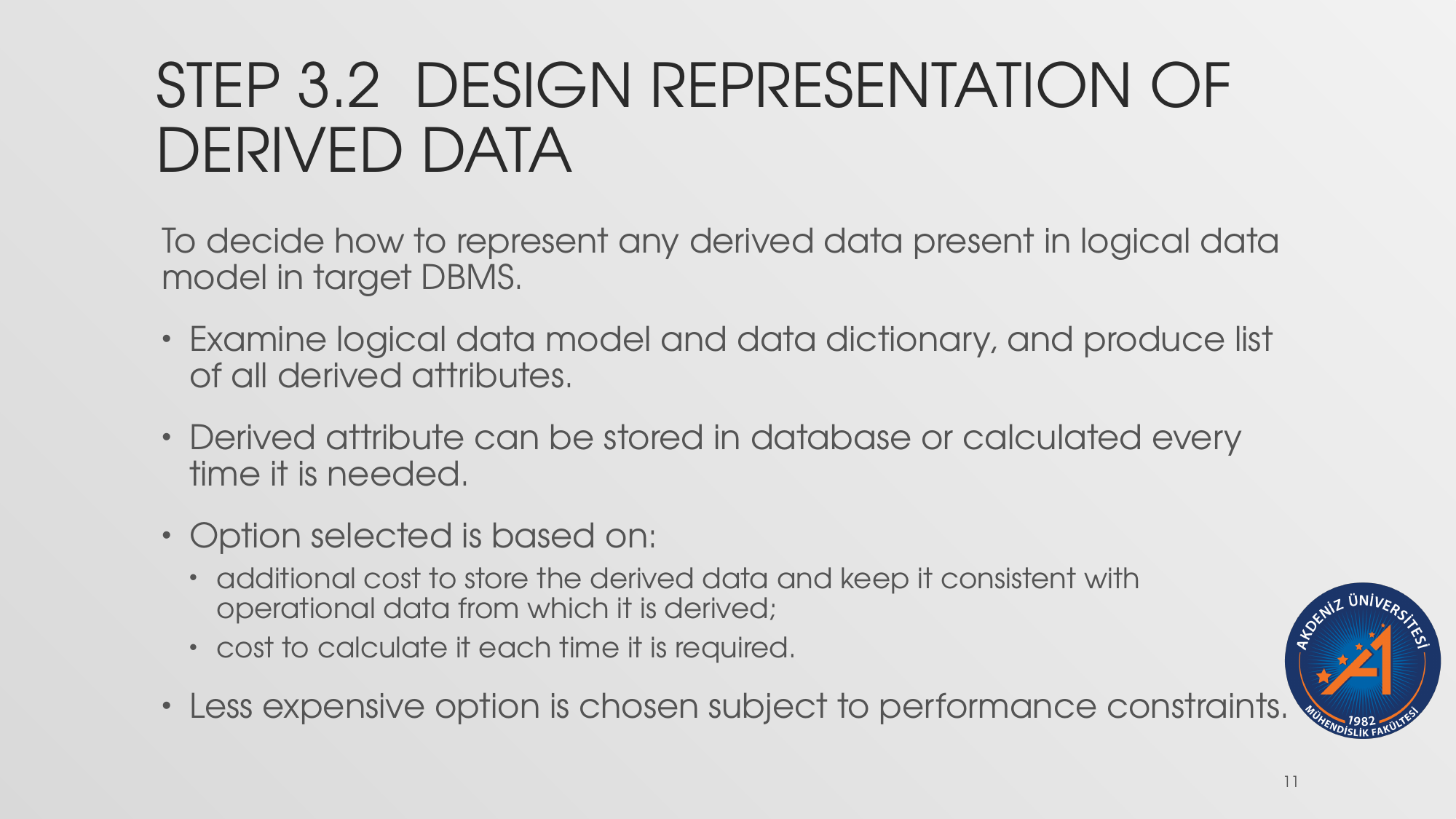

# Step 3.2  Design representation of derived data
To decide how to represent any derived data present in logical data model in target DBMS.
Examine logical data model and data dictionary, and produce list of all derived attributes.
Derived attribute can be stored in database or calculated every time it is needed.
Option selected is based on:
additional cost to store the derived data and keep it consistent with operational data from which it is derived;
cost to calculate it each time it is required.
Less expensive option is chosen subject to performance constraints.
11